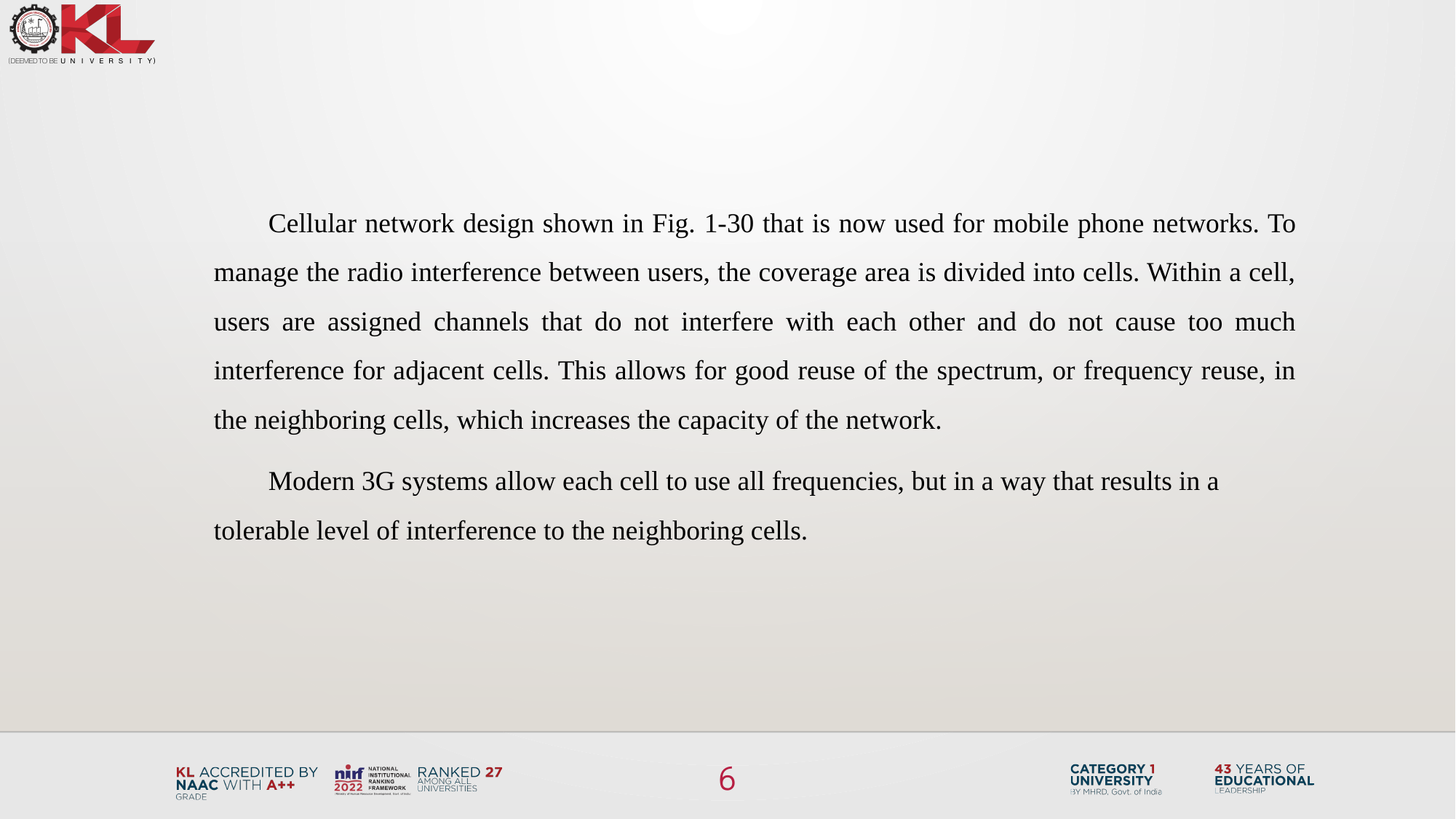

Cellular network design shown in Fig. 1-30 that is now used for mobile phone networks. To manage the radio interference between users, the coverage area is divided into cells. Within a cell, users are assigned channels that do not interfere with each other and do not cause too much interference for adjacent cells. This allows for good reuse of the spectrum, or frequency reuse, in the neighboring cells, which increases the capacity of the network.
Modern 3G systems allow each cell to use all frequencies, but in a way that results in a tolerable level of interference to the neighboring cells.
6